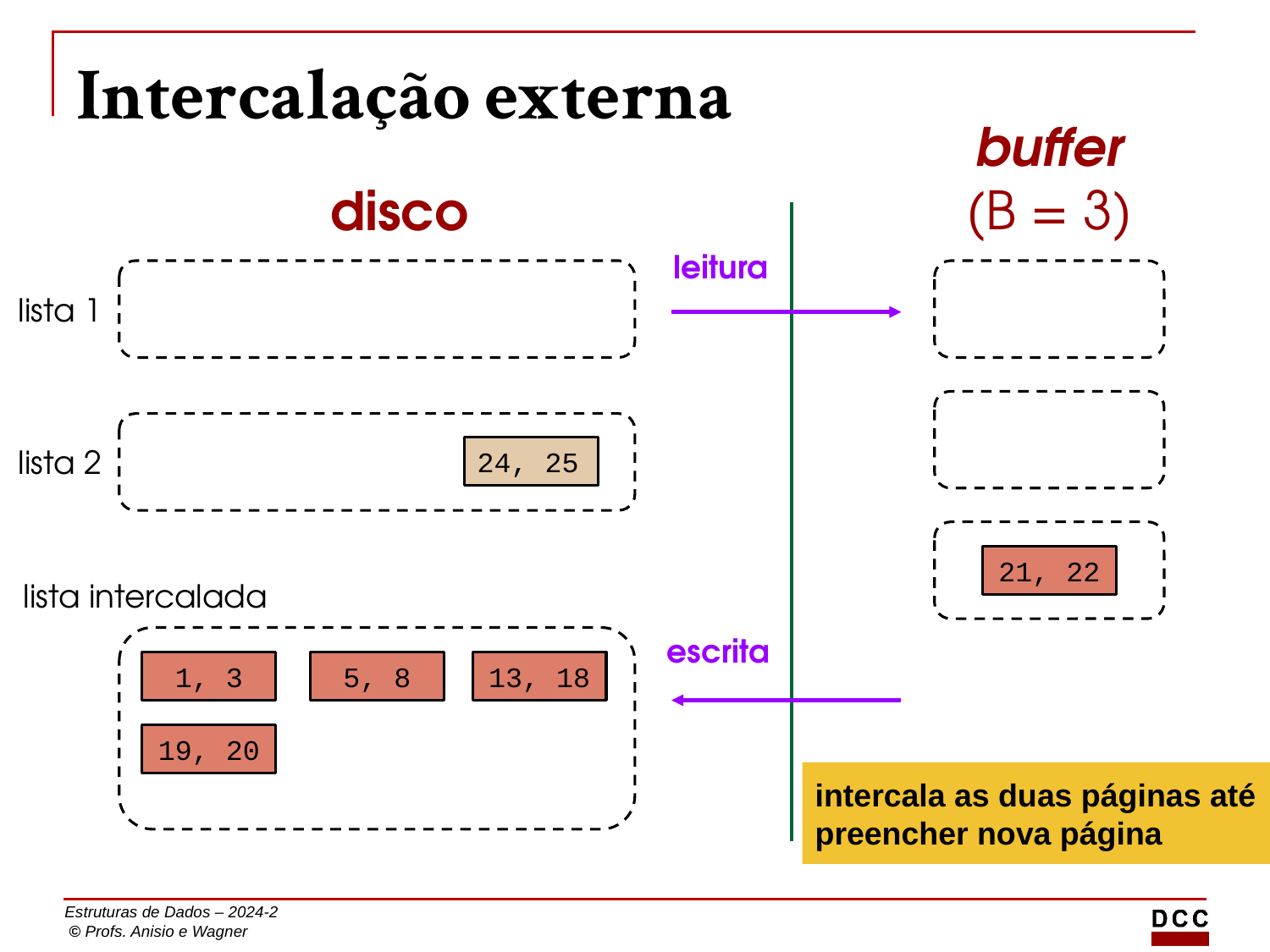

# Intercalação externa
buffer
(B = 3)
disco
leitura

lista 1

lista 2
24, 25

21, 22
lista intercalada
escrita

1, 3
5, 8
13, 18
19, 20
intercala as duas páginas até preencher nova página